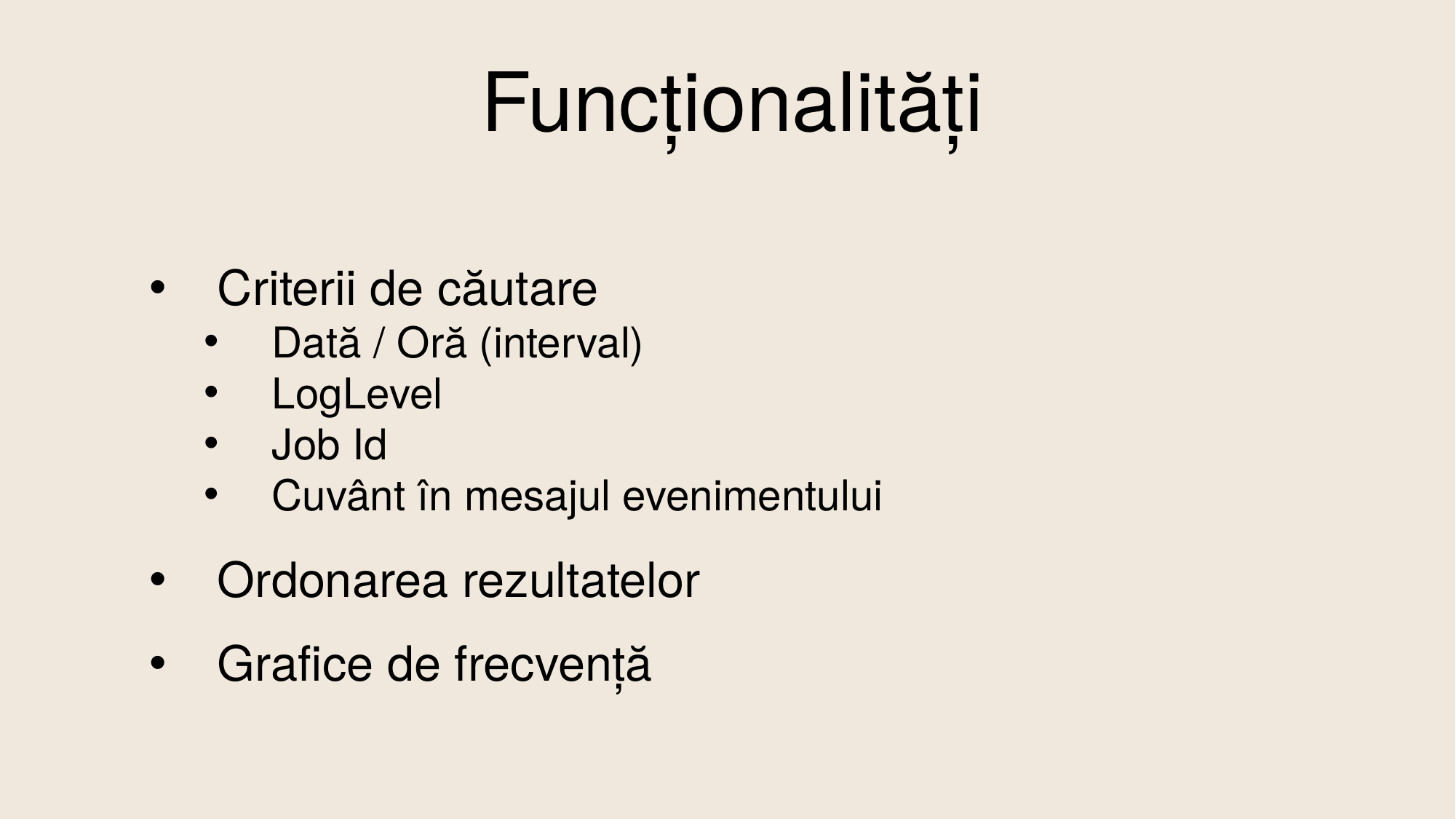

Funcționalități
Criterii de căutare
Dată / Oră (interval)
LogLevel
Job Id
Cuvânt în mesajul evenimentului

Ordonarea rezultatelor
Grafice de frecvență